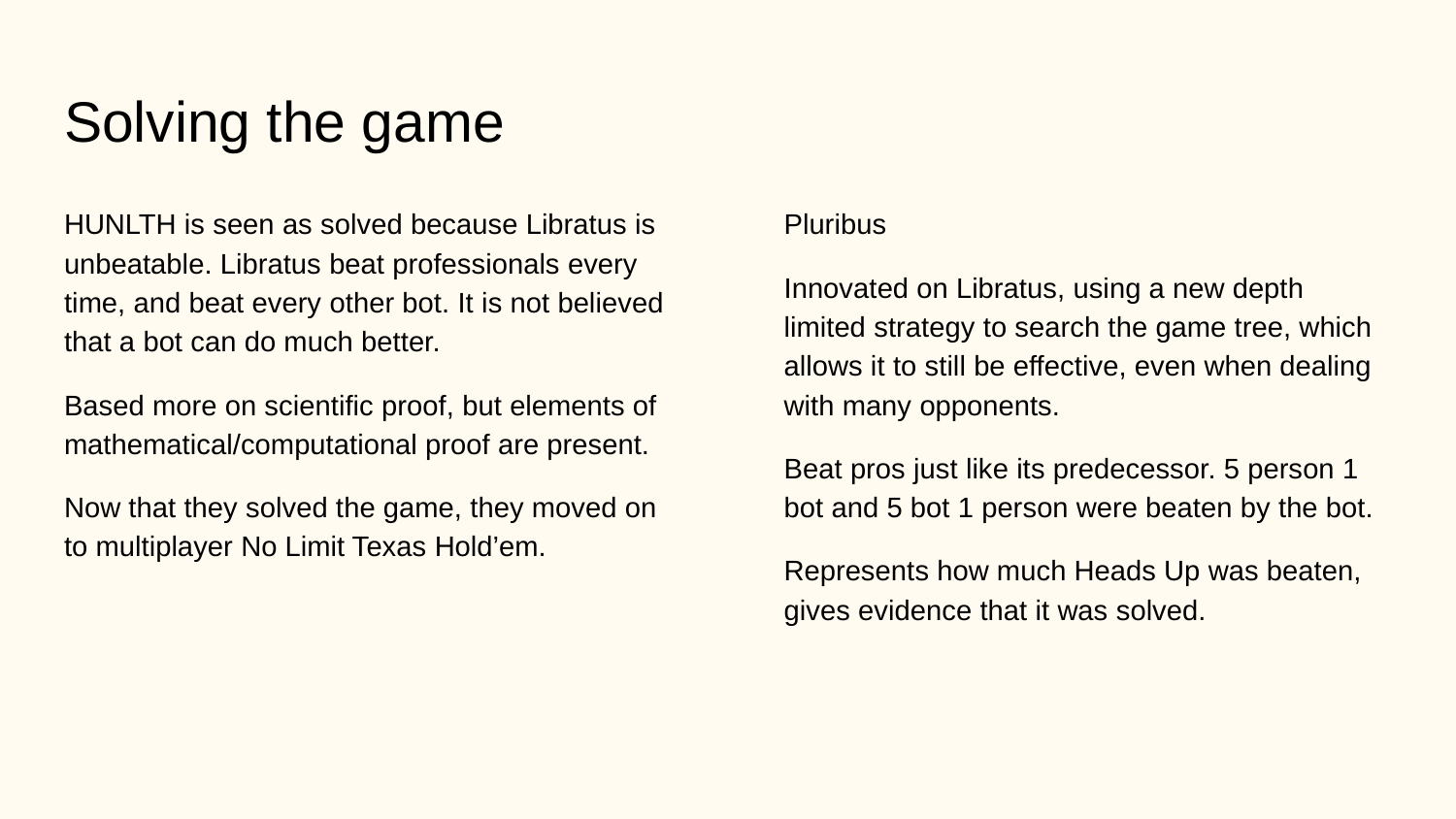

# Solving the game
HUNLTH is seen as solved because Libratus is unbeatable. Libratus beat professionals every time, and beat every other bot. It is not believed that a bot can do much better.
Based more on scientific proof, but elements of mathematical/computational proof are present.
Now that they solved the game, they moved on to multiplayer No Limit Texas Hold’em.
Pluribus
Innovated on Libratus, using a new depth limited strategy to search the game tree, which allows it to still be effective, even when dealing with many opponents.
Beat pros just like its predecessor. 5 person 1 bot and 5 bot 1 person were beaten by the bot.
Represents how much Heads Up was beaten, gives evidence that it was solved.